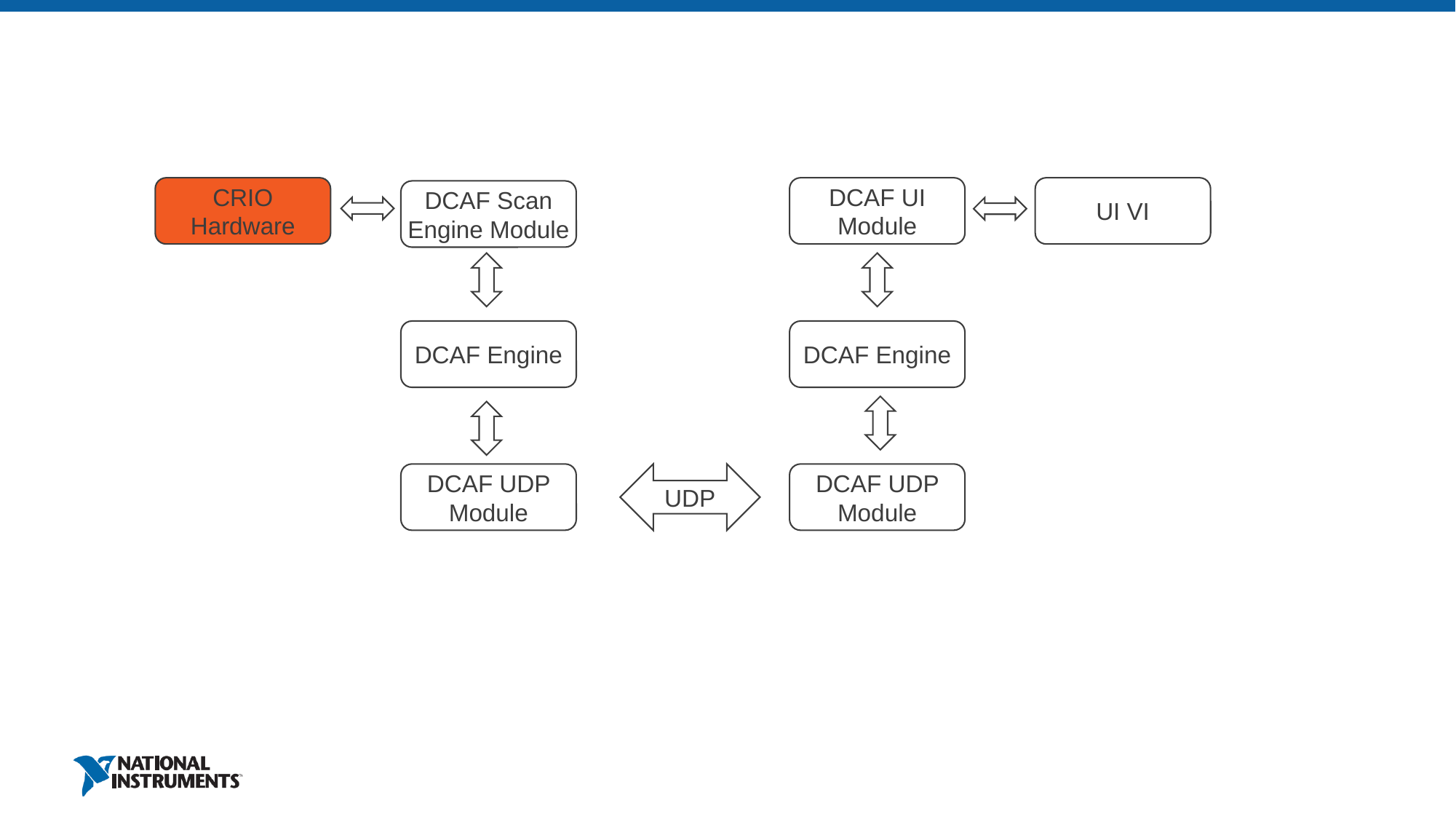

#

UI VI
CRIO Hardware
DCAF UI Module
DCAF Scan Engine Module

DCAF Engine
DCAF Engine

UDP
DCAF UDP Module
DCAF UDP Module